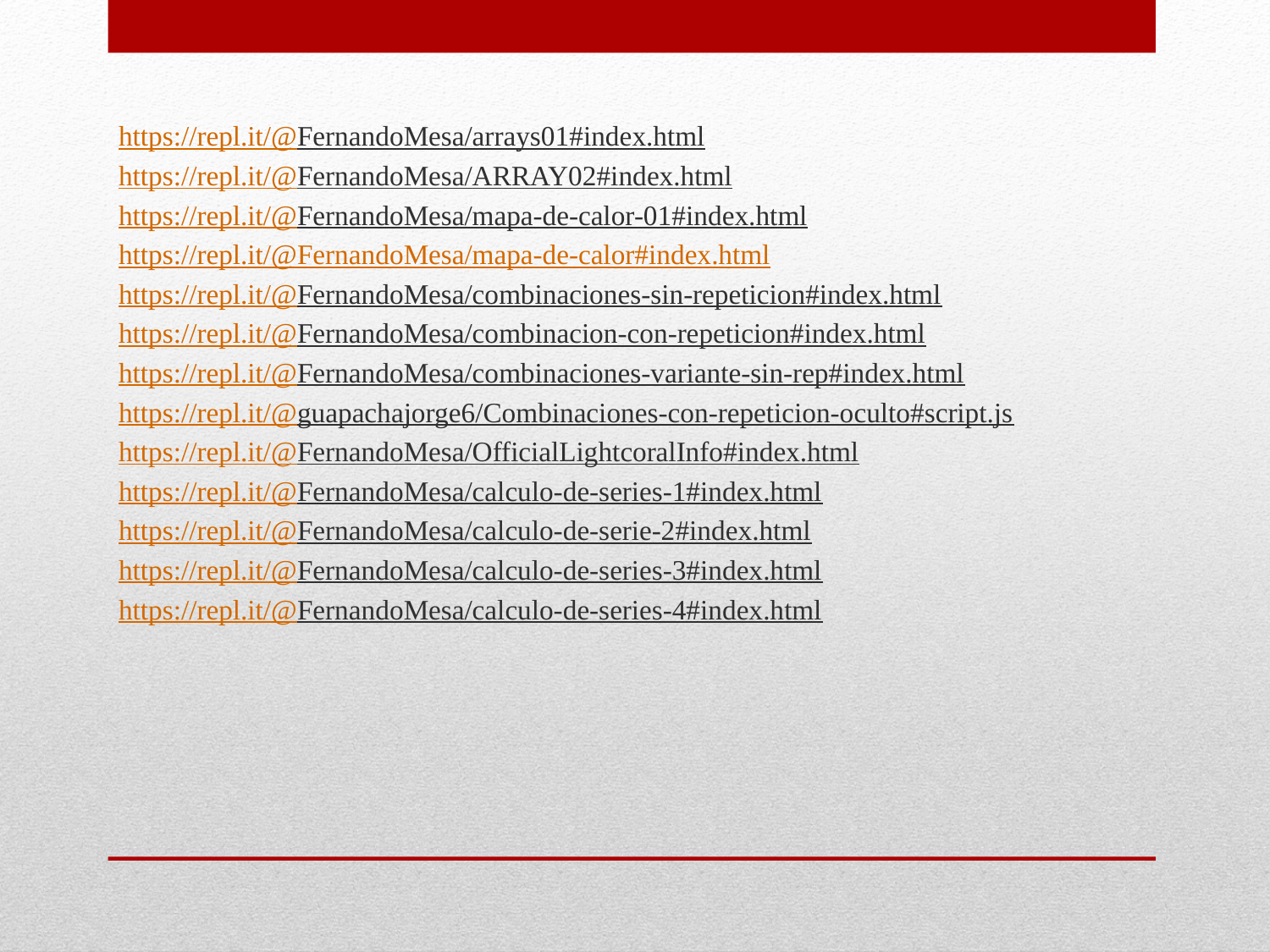

https://repl.it/@FernandoMesa/arrays01#index.html
https://repl.it/@FernandoMesa/ARRAY02#index.html
https://repl.it/@FernandoMesa/mapa-de-calor-01#index.html
https://repl.it/@FernandoMesa/mapa-de-calor#index.html
https://repl.it/@FernandoMesa/combinaciones-sin-repeticion#index.html
https://repl.it/@FernandoMesa/combinacion-con-repeticion#index.html
https://repl.it/@FernandoMesa/combinaciones-variante-sin-rep#index.html
https://repl.it/@guapachajorge6/Combinaciones-con-repeticion-oculto#script.js
https://repl.it/@FernandoMesa/OfficialLightcoralInfo#index.html
https://repl.it/@FernandoMesa/calculo-de-series-1#index.html
https://repl.it/@FernandoMesa/calculo-de-serie-2#index.html
https://repl.it/@FernandoMesa/calculo-de-series-3#index.html
https://repl.it/@FernandoMesa/calculo-de-series-4#index.html